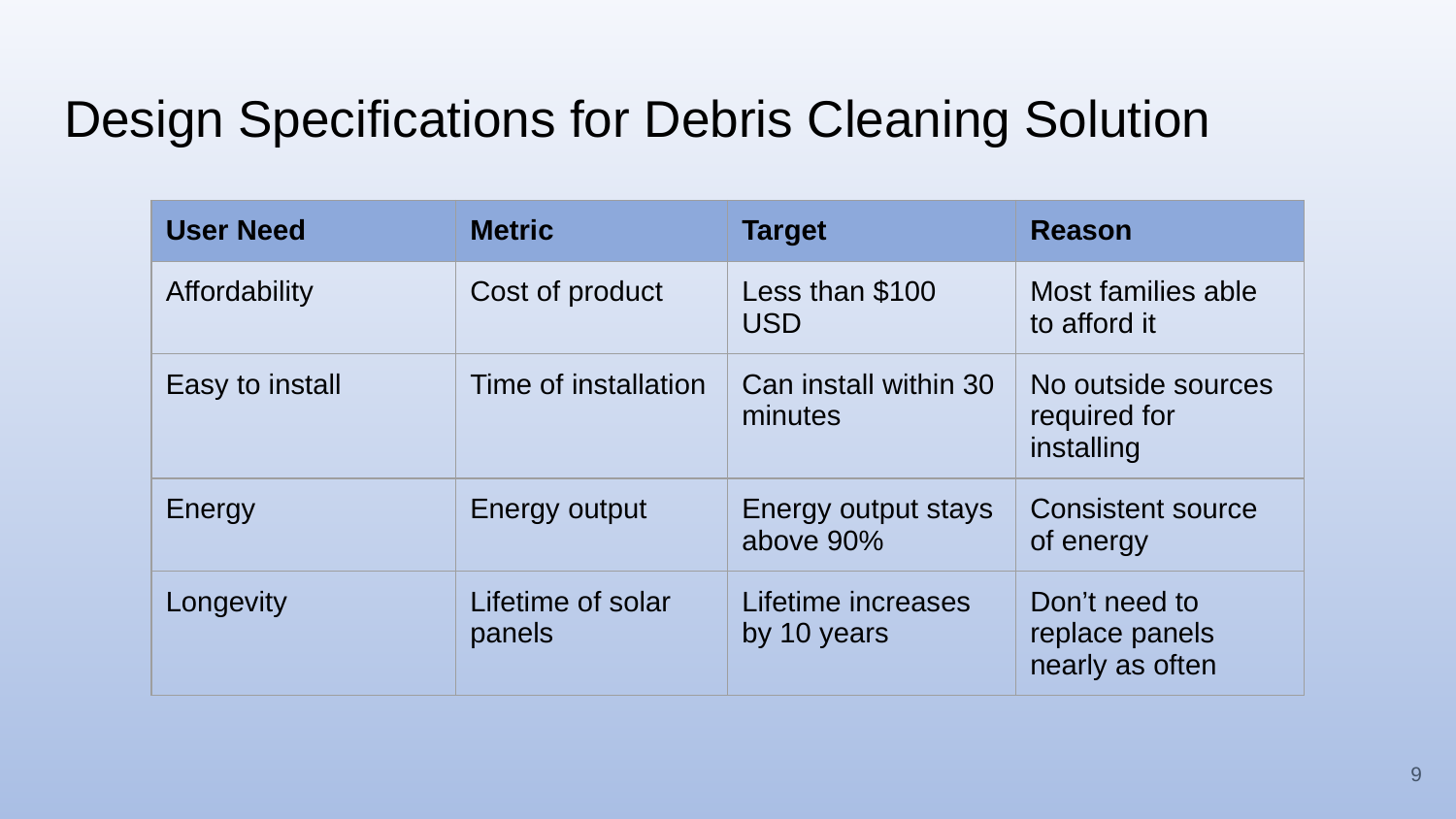

# Design Specifications for Debris Cleaning Solution

| User Need | Metric | Target | Reason |
| --- | --- | --- | --- |
| Affordability | Cost of product | Less than $100 USD | Most families able to afford it |
| Easy to install | Time of installation | Can install within 30 minutes | No outside sources required for installing |
| Energy | Energy output | Energy output stays above 90% | Consistent source of energy |
| Longevity | Lifetime of solar panels | Lifetime increases by 10 years | Don’t need to replace panels nearly as often |
9